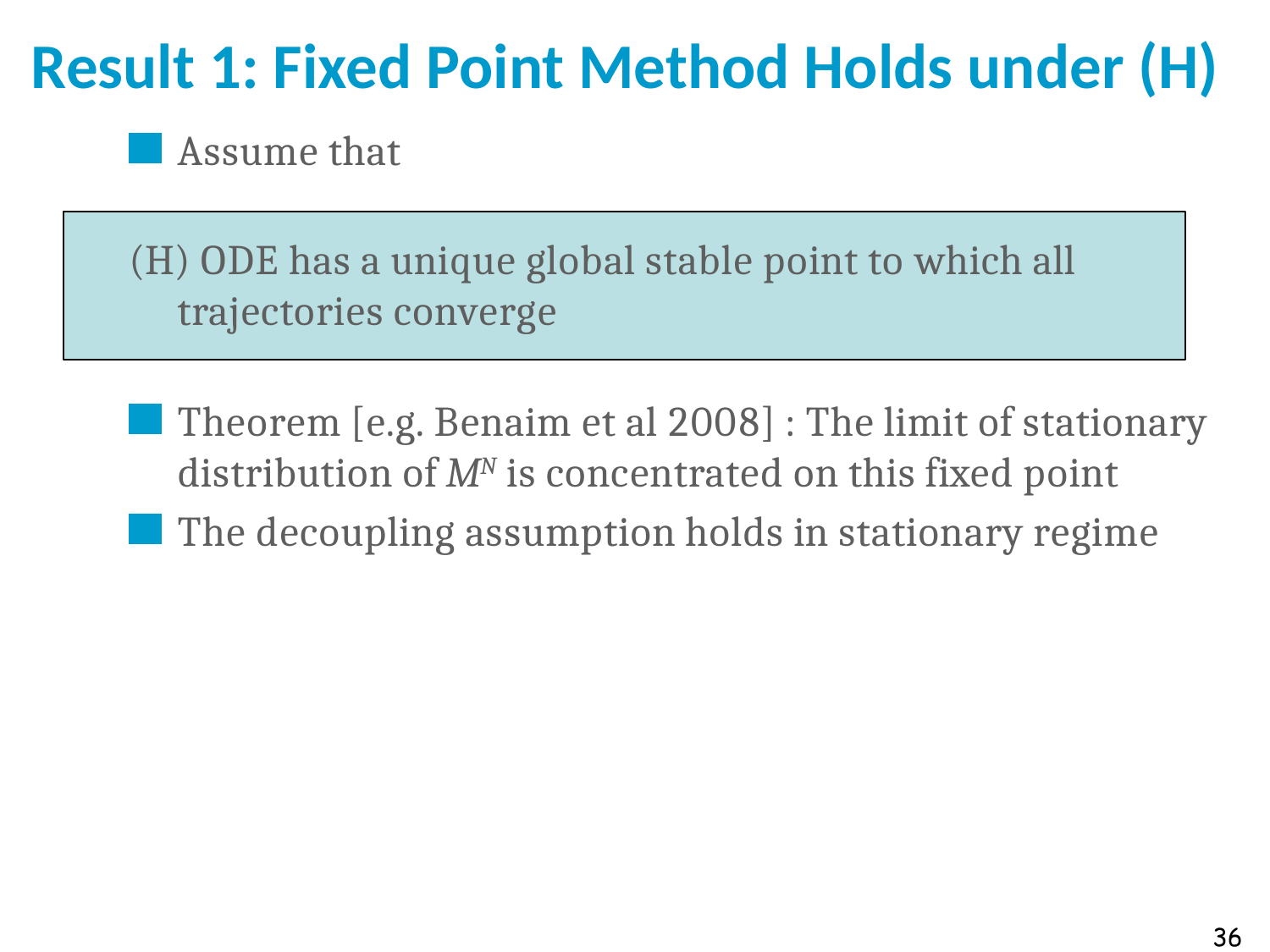

Result 1: Fixed Point Method Holds under (H)
Assume that
(H) ODE has a unique global stable point to which all trajectories converge
Theorem [e.g. Benaim et al 2008] : The limit of stationary distribution of MN is concentrated on this fixed point
The decoupling assumption holds in stationary regime

36